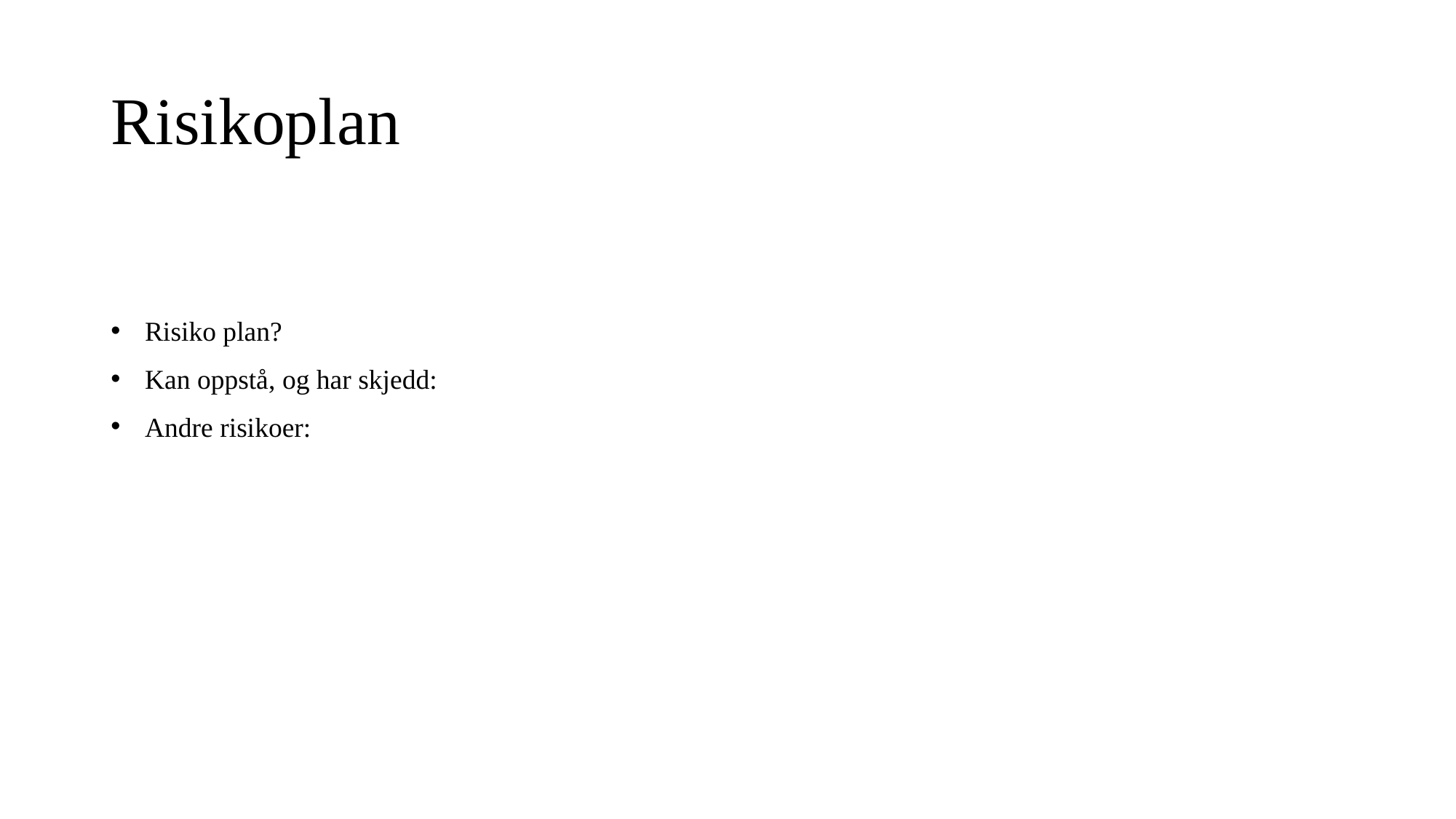

# Risikoplan
Risiko plan?
Kan oppstå, og har skjedd:
Andre risikoer: